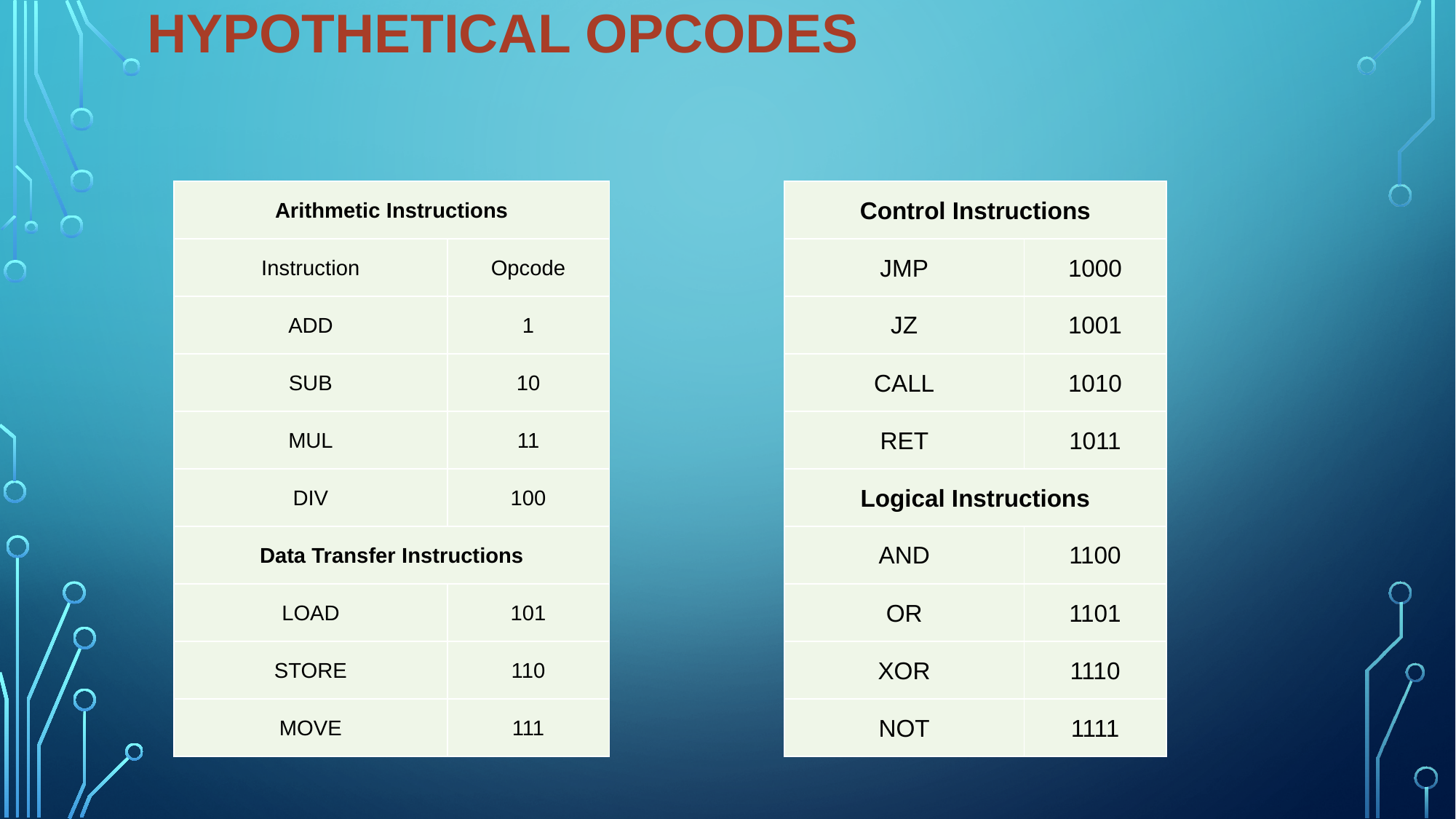

Hypothetical Opcodes
| Arithmetic Instructions |  |
| --- | --- |
| Instruction | Opcode |
| ADD | 1 |
| SUB | 10 |
| MUL | 11 |
| DIV | 100 |
| Data Transfer Instructions |  |
| LOAD | 101 |
| STORE | 110 |
| MOVE | 111 |
| Control Instructions |  |
| --- | --- |
| JMP | 1000 |
| JZ | 1001 |
| CALL | 1010 |
| RET | 1011 |
| Logical Instructions |  |
| AND | 1100 |
| OR | 1101 |
| XOR | 1110 |
| NOT | 1111 |